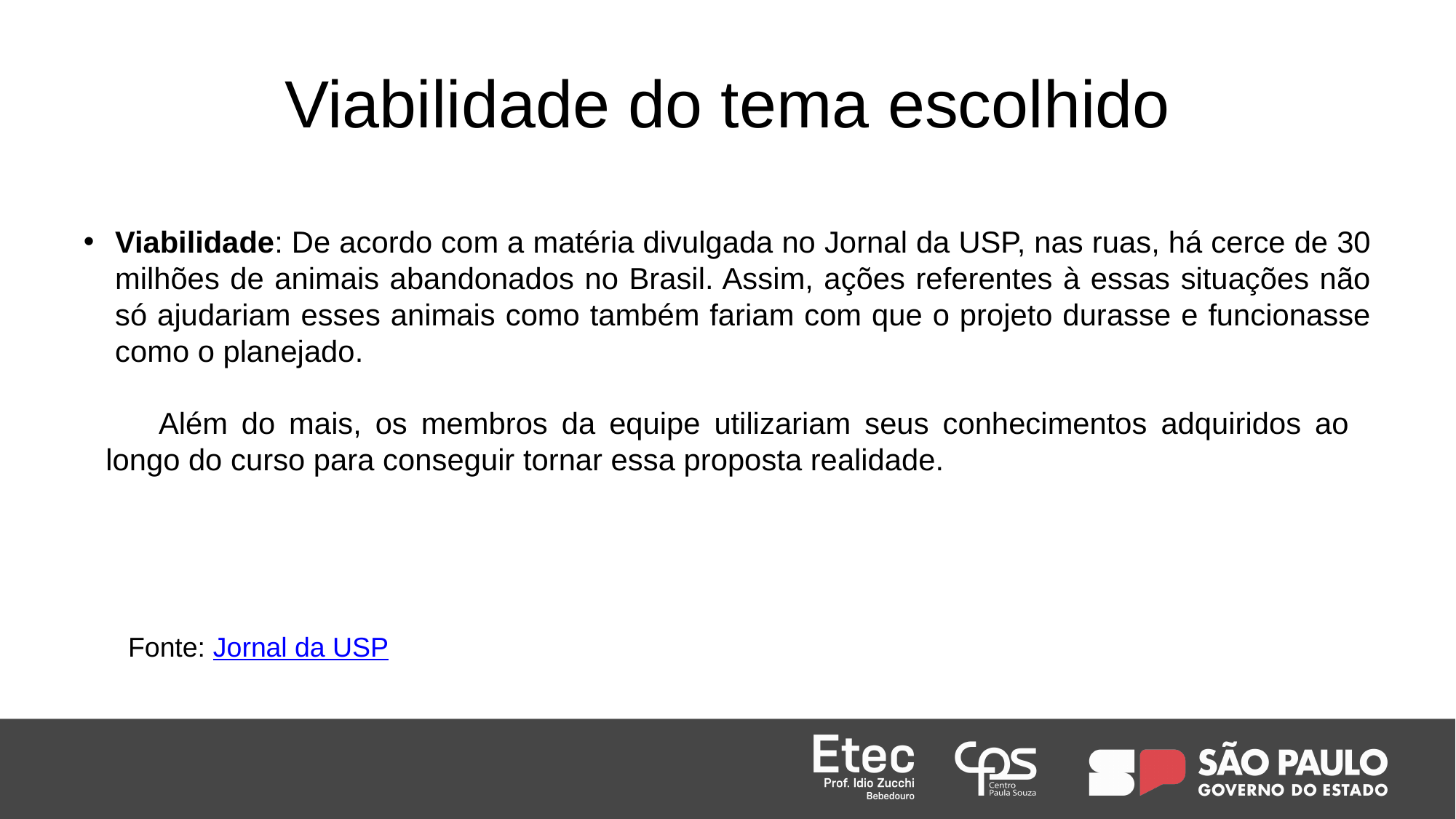

# Viabilidade do tema escolhido
Viabilidade: De acordo com a matéria divulgada no Jornal da USP, nas ruas, há cerce de 30 milhões de animais abandonados no Brasil. Assim, ações referentes à essas situações não só ajudariam esses animais como também fariam com que o projeto durasse e funcionasse como o planejado.

Além do mais, os membros da equipe utilizariam seus conhecimentos adquiridos ao longo do curso para conseguir tornar essa proposta realidade.
Fonte: Jornal da USP